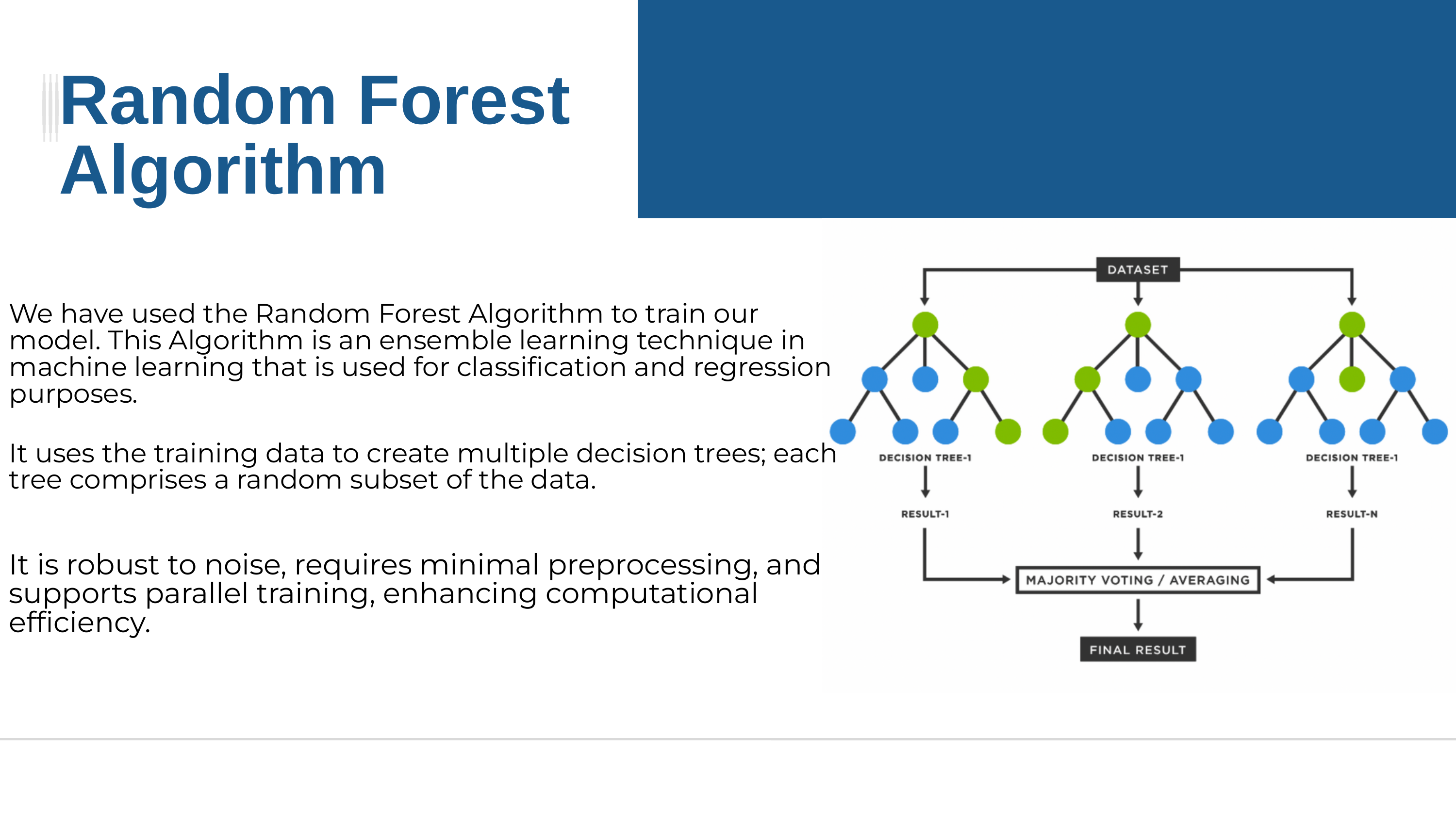

Random Forest Algorithm

We have used the Random Forest Algorithm to train our model. This Algorithm is an ensemble learning technique in machine learning that is used for classification and regression purposes.
It uses the training data to create multiple decision trees; each tree comprises a random subset of the data.
It is robust to noise, requires minimal preprocessing, and supports parallel training, enhancing computational efficiency.